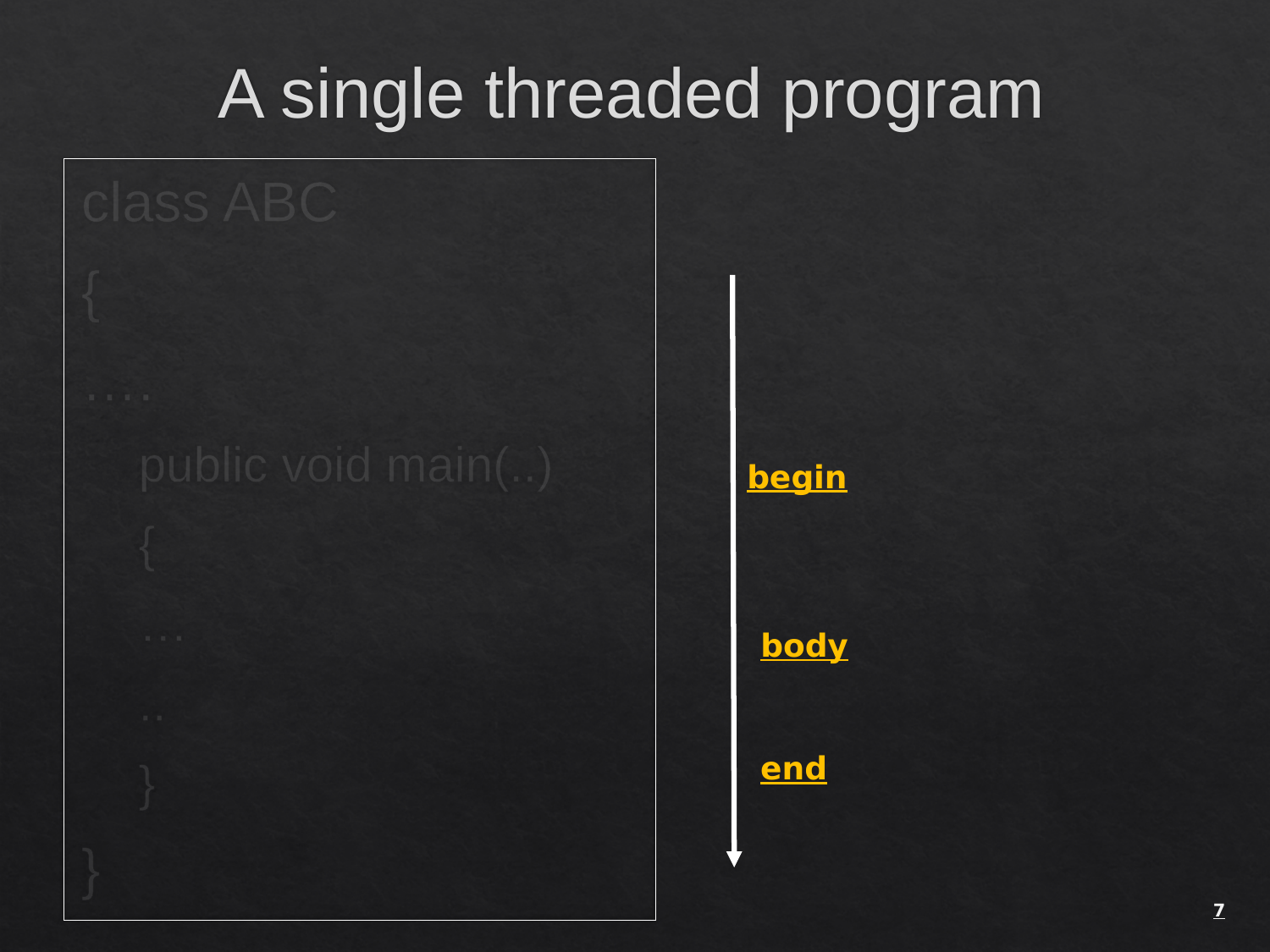

A single threaded program
class ABC
{
….
public void main(..)
{
…
..
}
}

begin
body
end
7